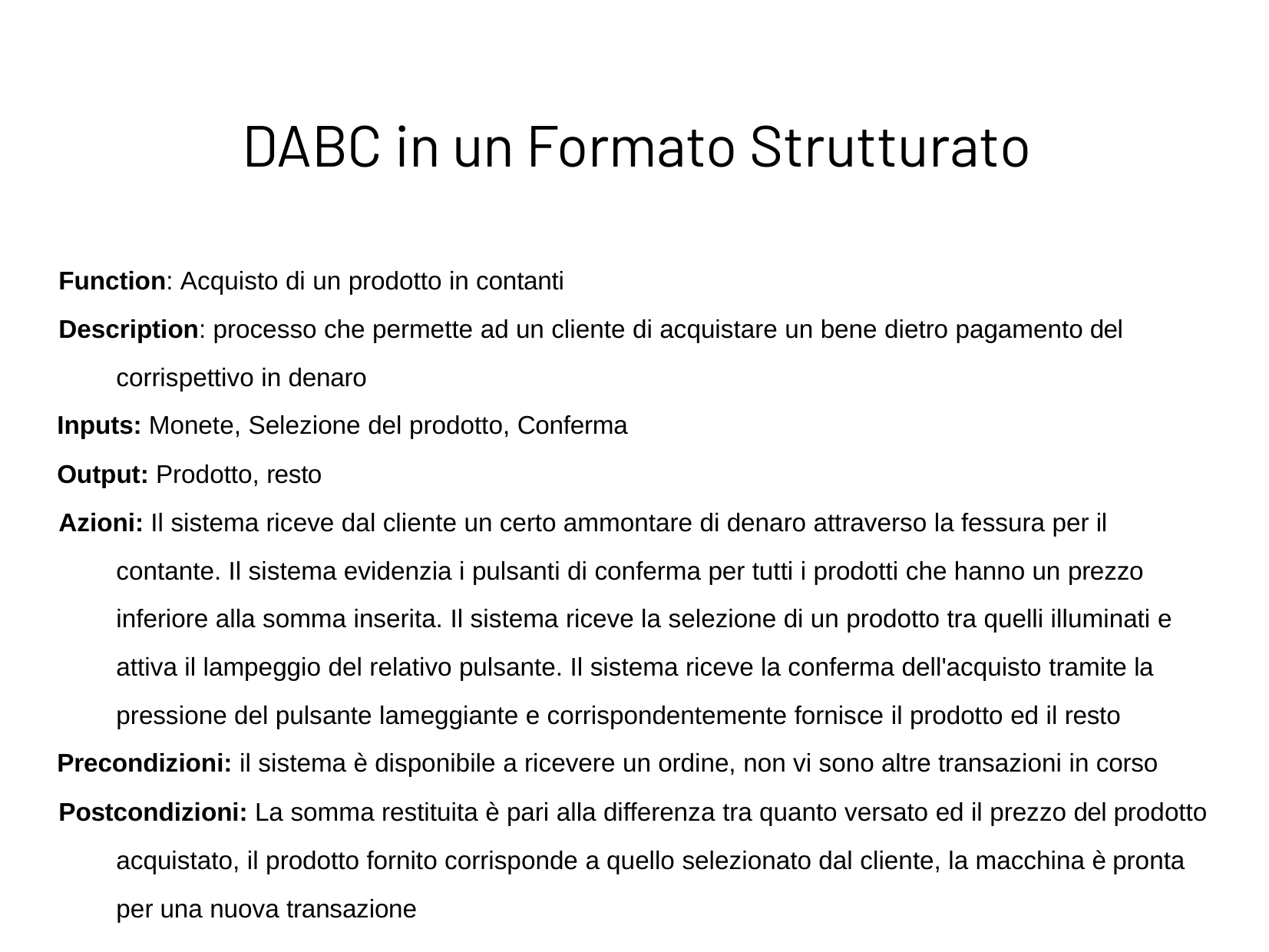

# DABC in un Formato Strutturato
Function: Acquisto di un prodotto in contanti
Description: processo che permette ad un cliente di acquistare un bene dietro pagamento del corrispettivo in denaro
Inputs: Monete, Selezione del prodotto, Conferma
Output: Prodotto, resto
Azioni: Il sistema riceve dal cliente un certo ammontare di denaro attraverso la fessura per il contante. Il sistema evidenzia i pulsanti di conferma per tutti i prodotti che hanno un prezzo inferiore alla somma inserita. Il sistema riceve la selezione di un prodotto tra quelli illuminati e attiva il lampeggio del relativo pulsante. Il sistema riceve la conferma dell'acquisto tramite la pressione del pulsante lameggiante e corrispondentemente fornisce il prodotto ed il resto
Pre­condizioni: il sistema è disponibile a ricevere un ordine, non vi sono altre transazioni in corso
Post­condizioni: La somma restituita è pari alla differenza tra quanto versato ed il prezzo del prodotto acquistato, il prodotto fornito corrisponde a quello selezionato dal cliente, la macchina è pronta per una nuova transazione